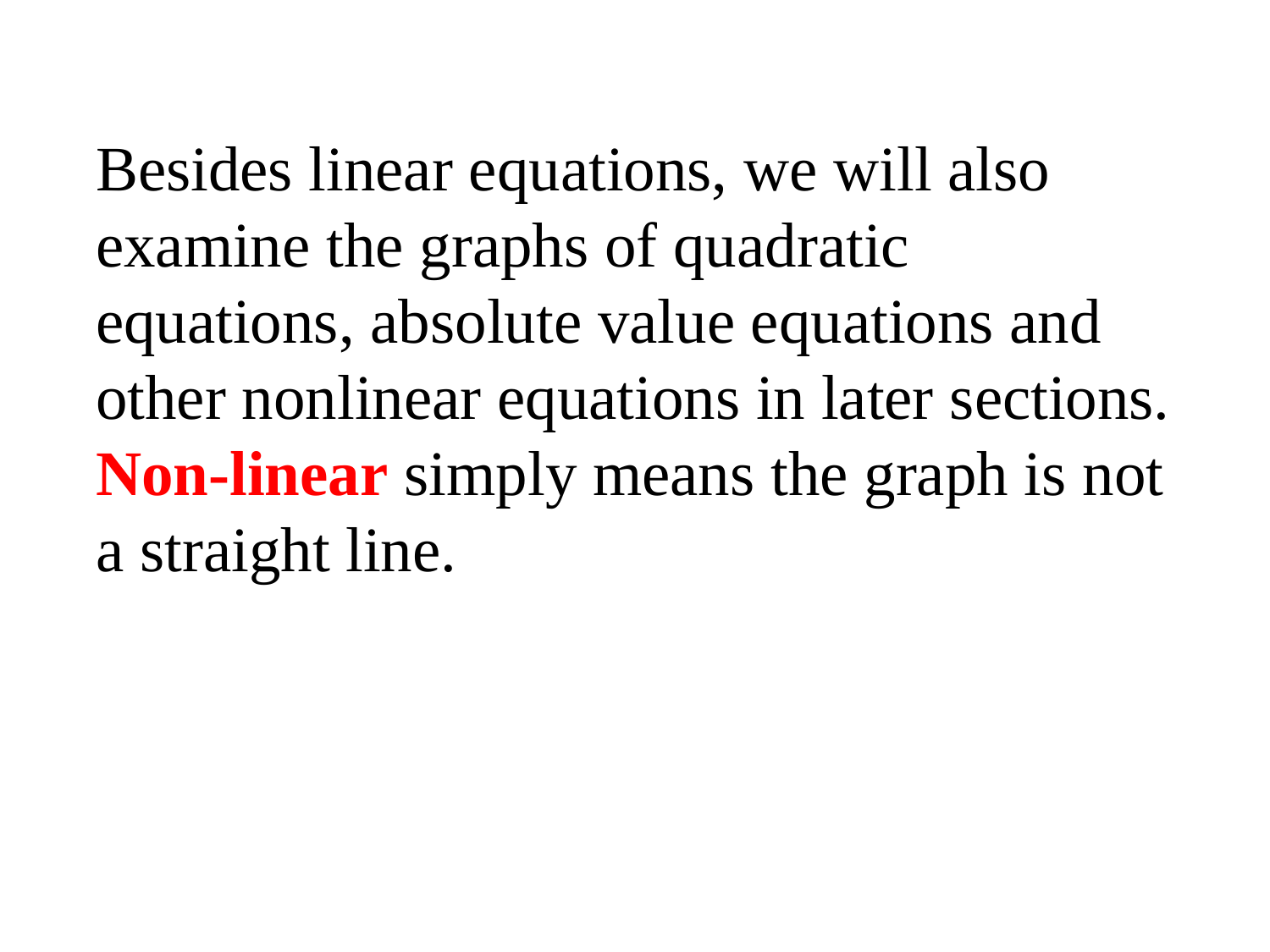

Besides linear equations, we will also examine the graphs of quadratic equations, absolute value equations and other nonlinear equations in later sections. Non-linear simply means the graph is not a straight line.